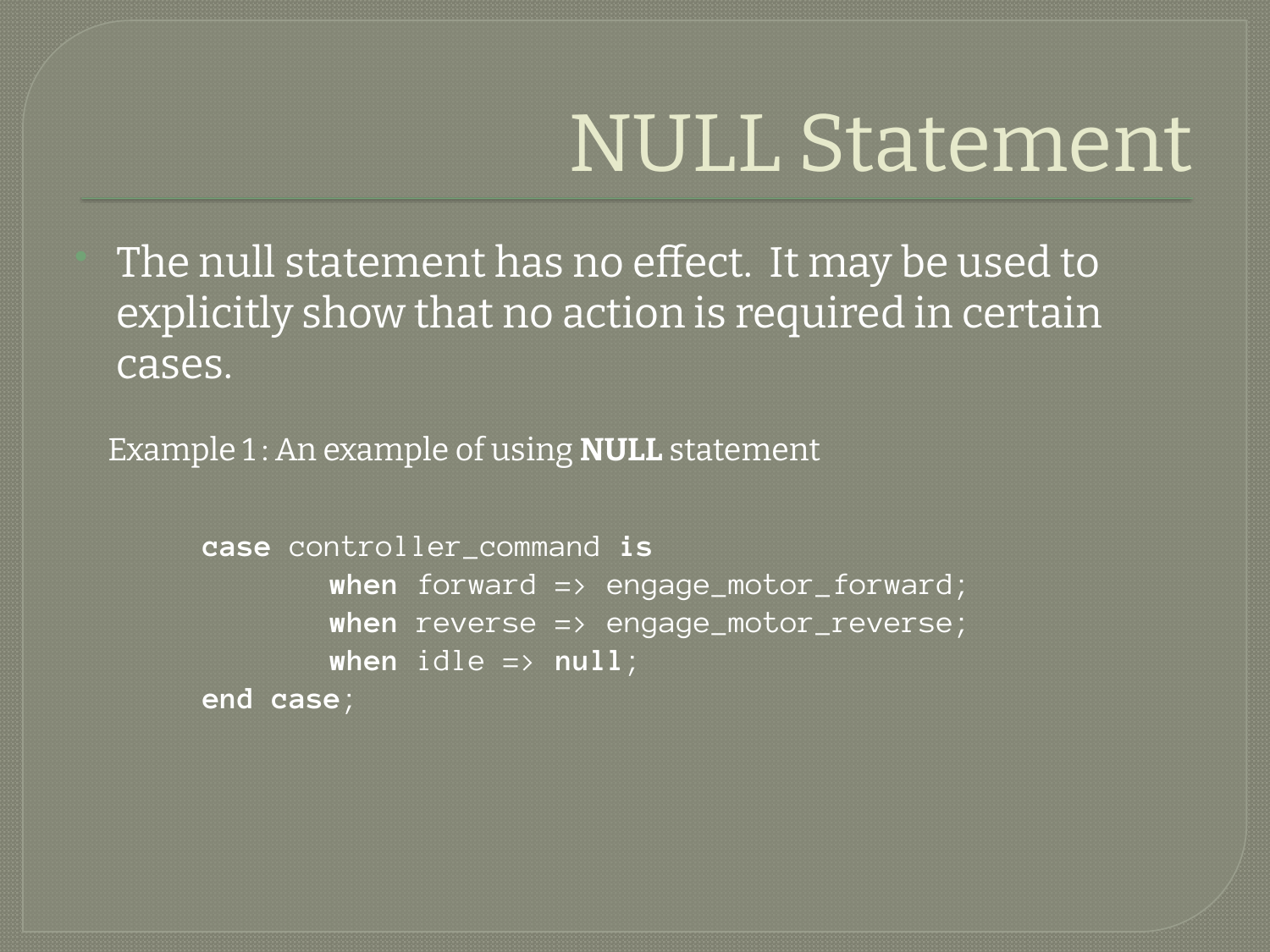

# NULL Statement
The null statement has no effect.  It may be used to explicitly show that no action is required in certain cases.
Example 1 : An example of using NULL statement
case controller_command is
	when forward => engage_motor_forward;
	when reverse => engage_motor_reverse;
	when idle => null;
end case;